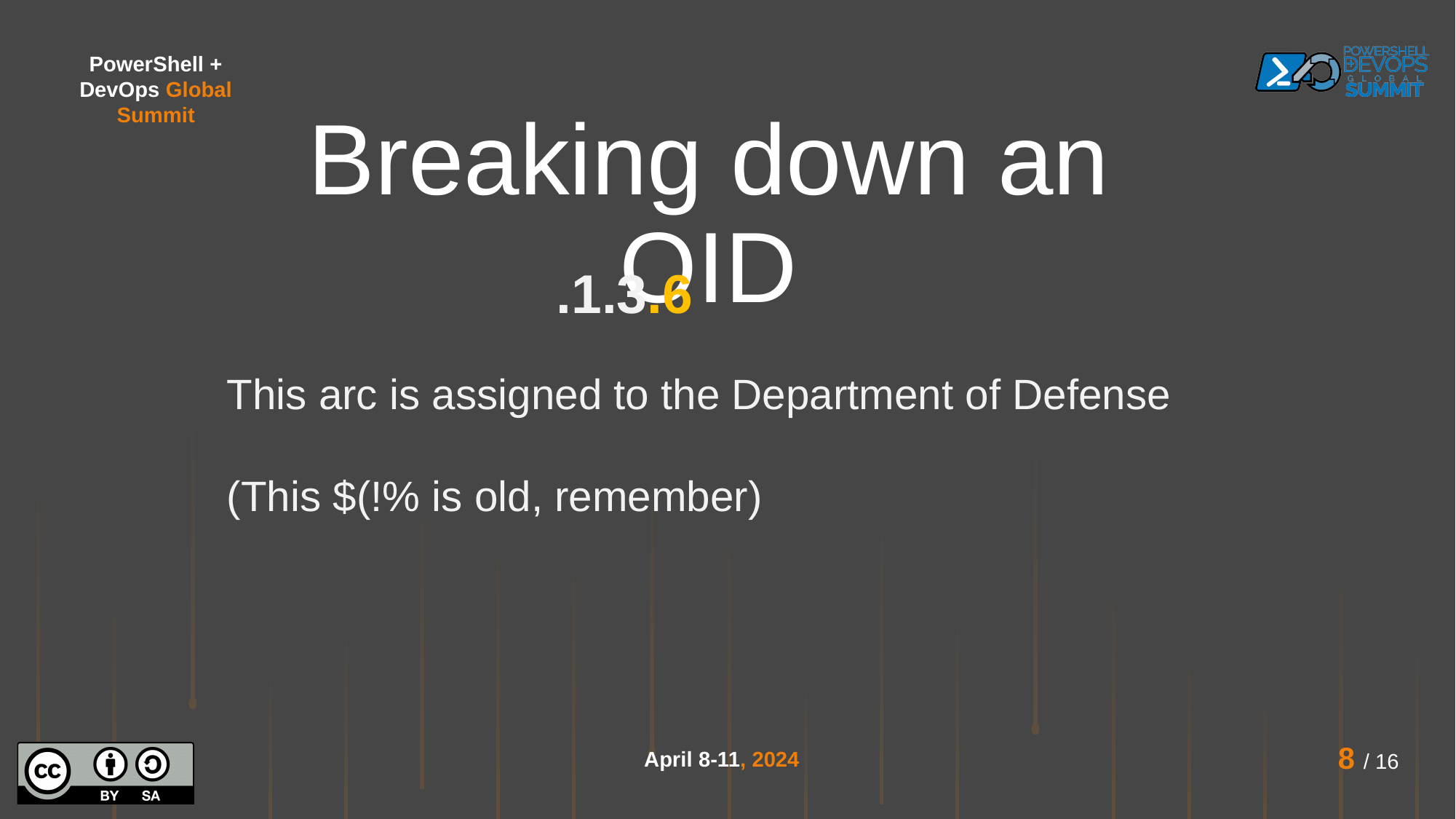

# Breaking down an OID
.1.3.6
This arc is assigned to the Department of Defense

(This $(!% is old, remember)